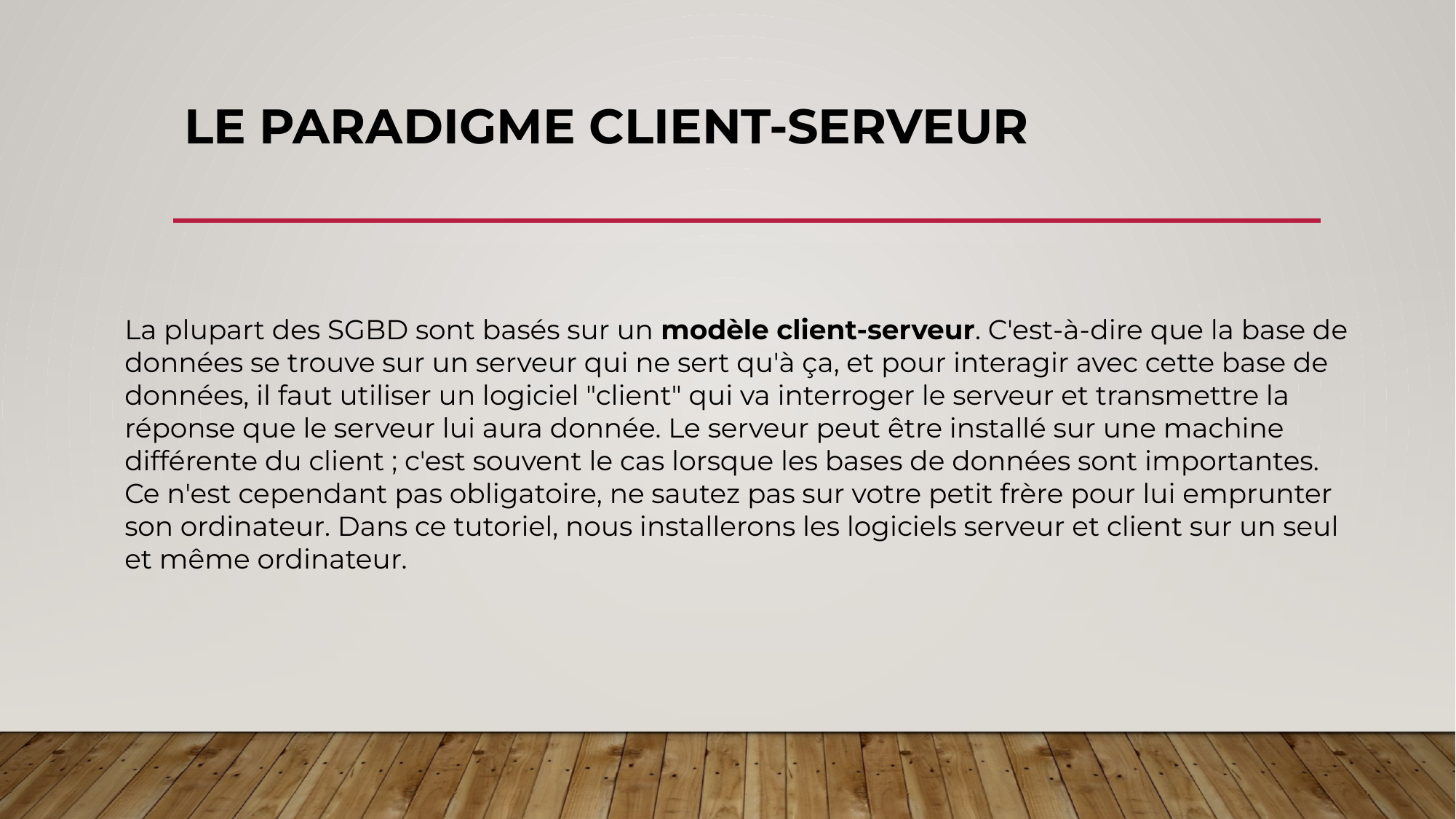

# Le paradigme client-serveur
La plupart des SGBD sont basés sur un modèle client-serveur. C'est-à-dire que la base de données se trouve sur un serveur qui ne sert qu'à ça, et pour interagir avec cette base de données, il faut utiliser un logiciel "client" qui va interroger le serveur et transmettre la réponse que le serveur lui aura donnée. Le serveur peut être installé sur une machine différente du client ; c'est souvent le cas lorsque les bases de données sont importantes. Ce n'est cependant pas obligatoire, ne sautez pas sur votre petit frère pour lui emprunter son ordinateur. Dans ce tutoriel, nous installerons les logiciels serveur et client sur un seul et même ordinateur.